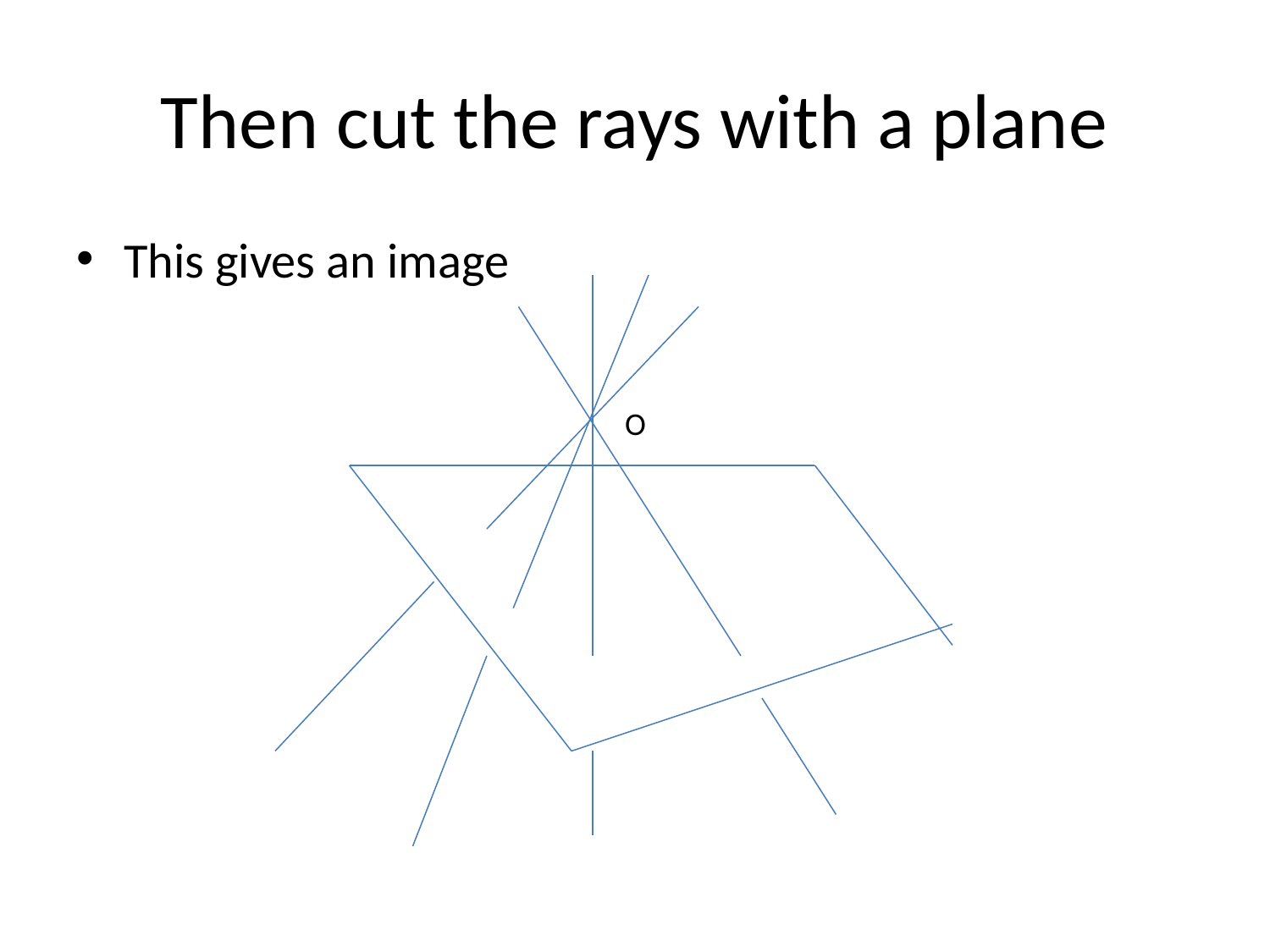

# Then cut the rays with a plane
This gives an image
O